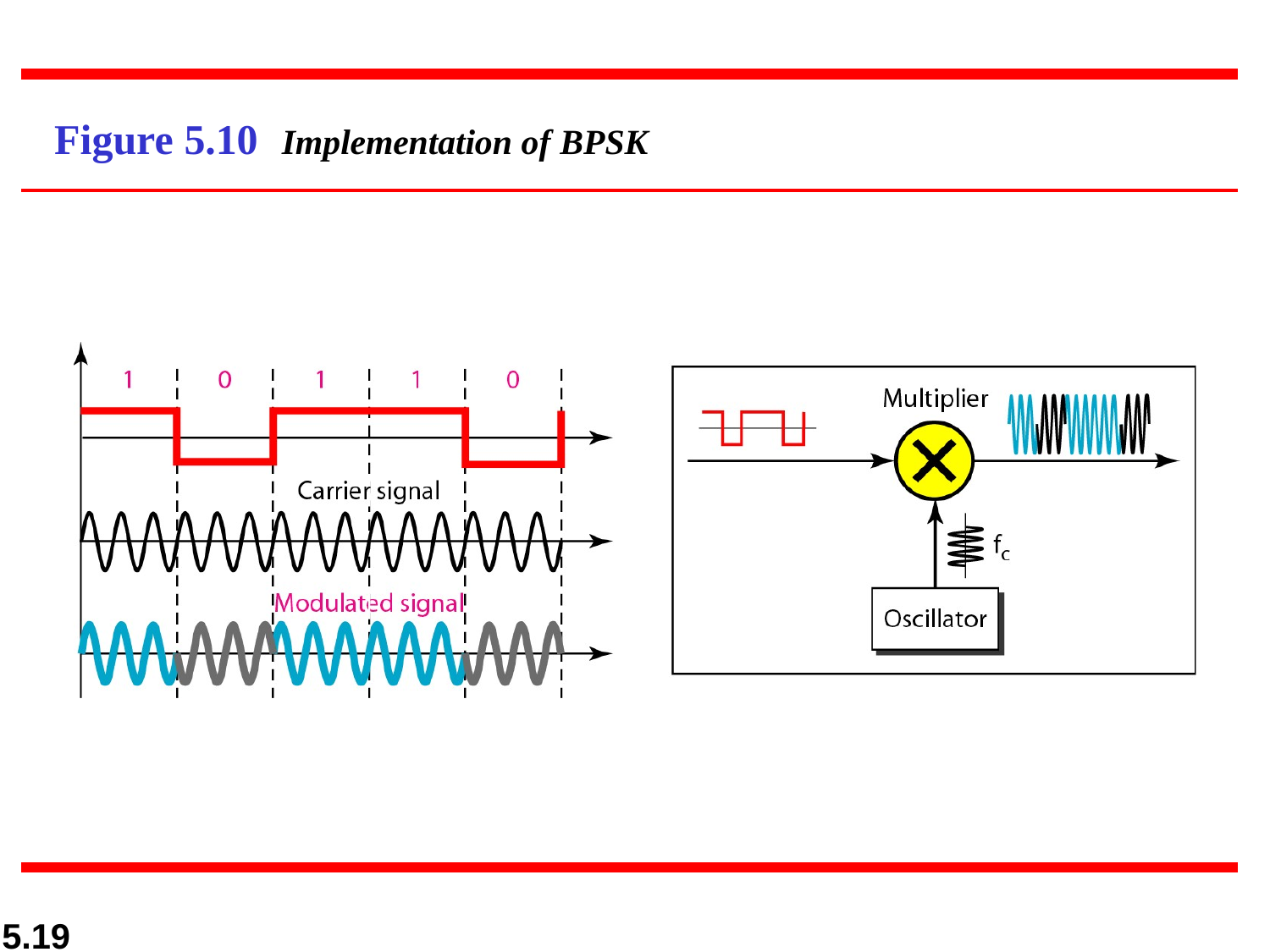

# Figure 5.10	Implementation of BPSK

5.19